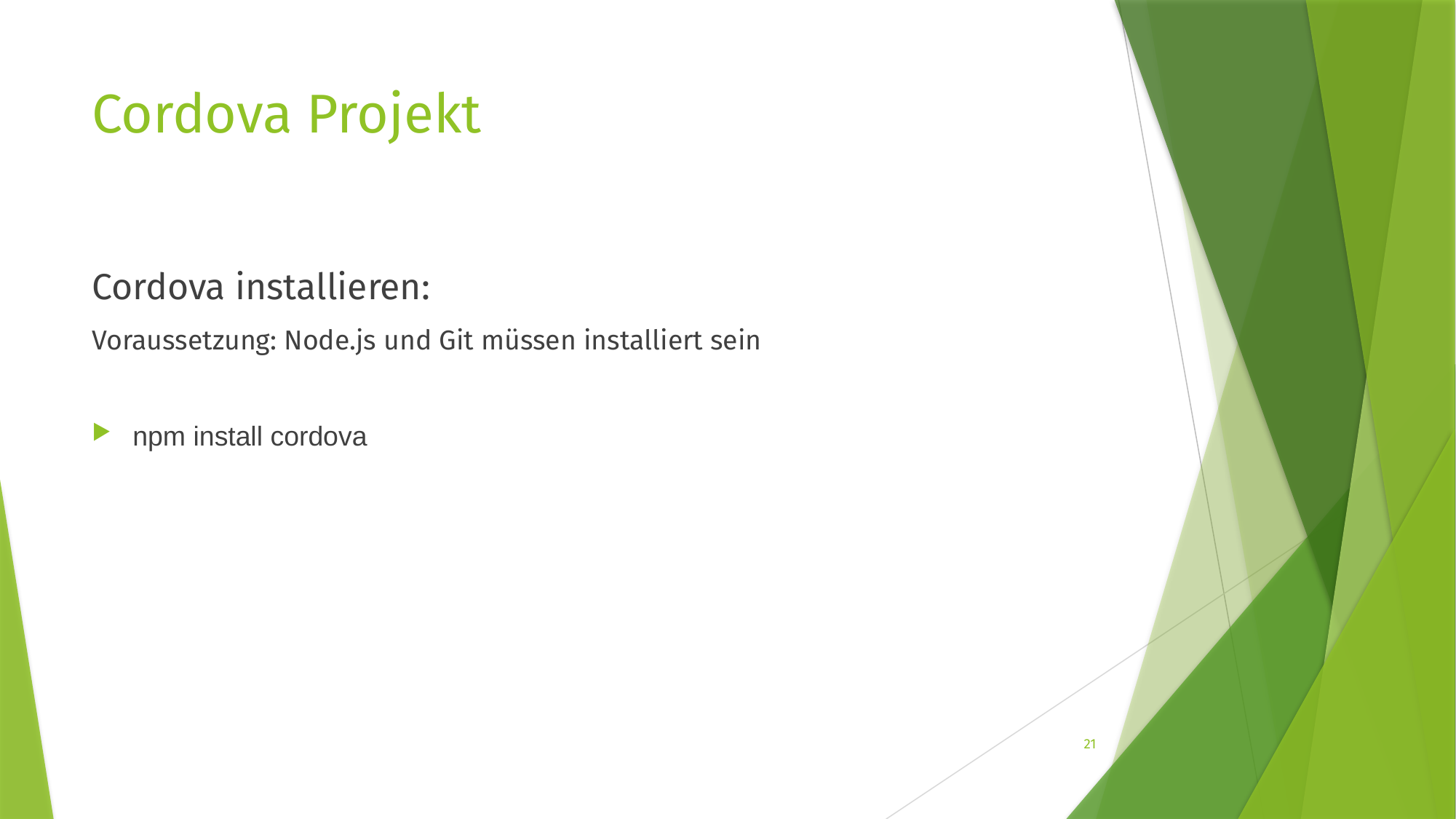

# Cordova Projekt
Cordova installieren:
Voraussetzung: Node.js und Git müssen installiert sein

npm install cordova

21